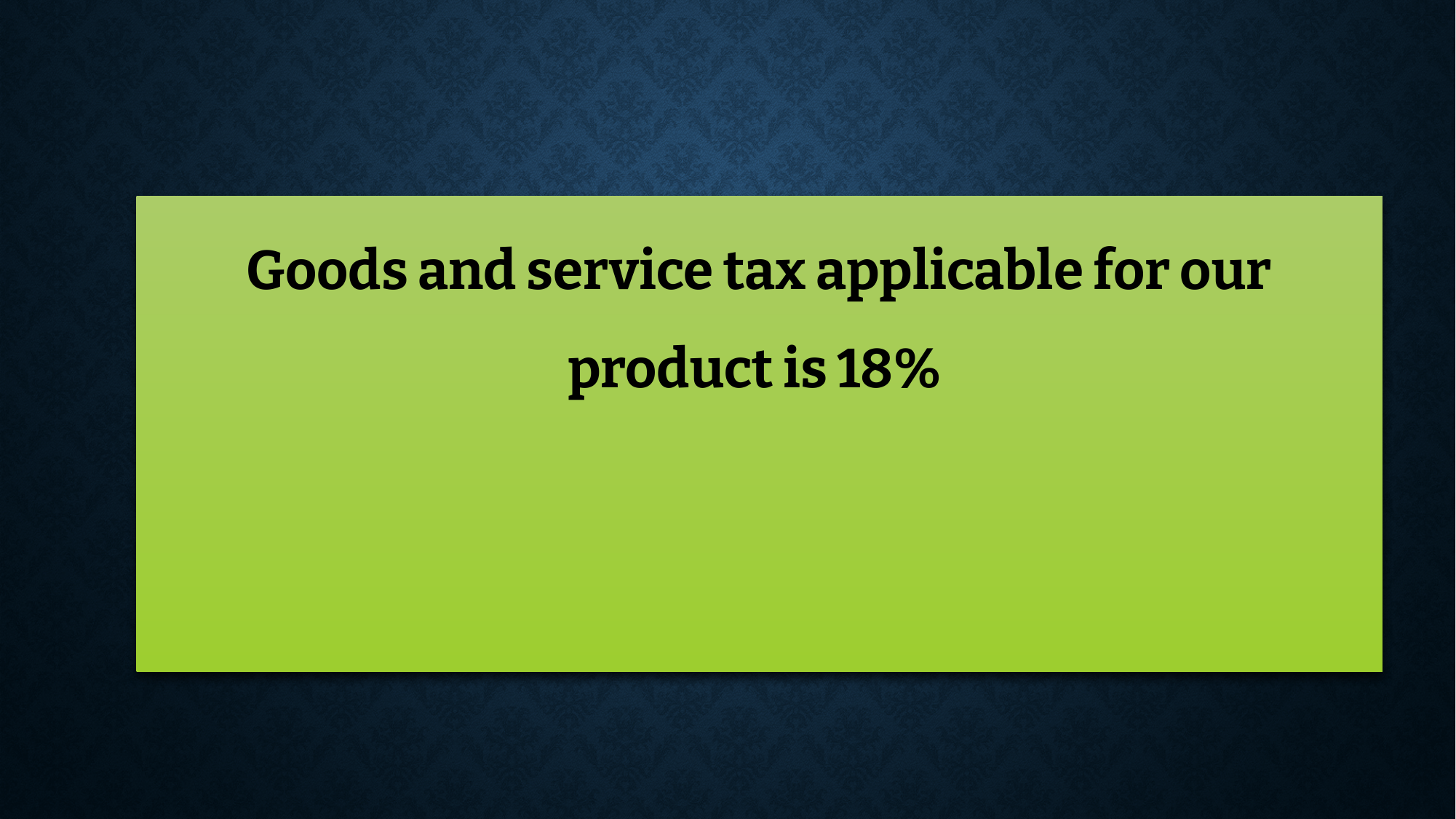

Goods and service tax applicable for our product is 18%